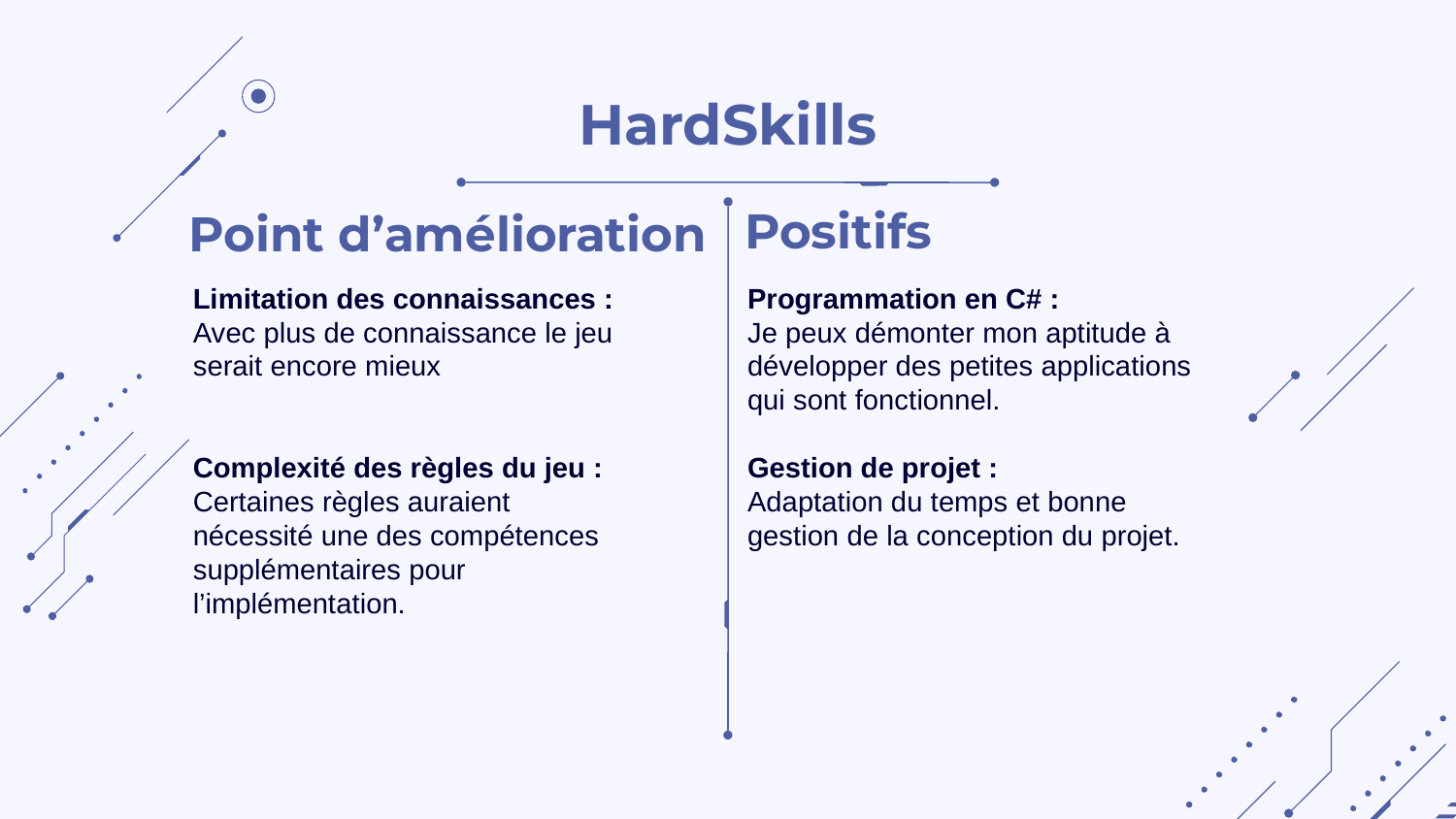

# HardSkills

Positifs
Point d’amélioration

Limitation des connaissances :
Avec plus de connaissance le jeu serait encore mieux

Complexité des règles du jeu :
Certaines règles auraient nécessité une des compétences supplémentaires pour l’implémentation.

Programmation en C# :
Je peux démonter mon aptitude à développer des petites applications qui sont fonctionnel.

Gestion de projet :
Adaptation du temps et bonne gestion de la conception du projet.